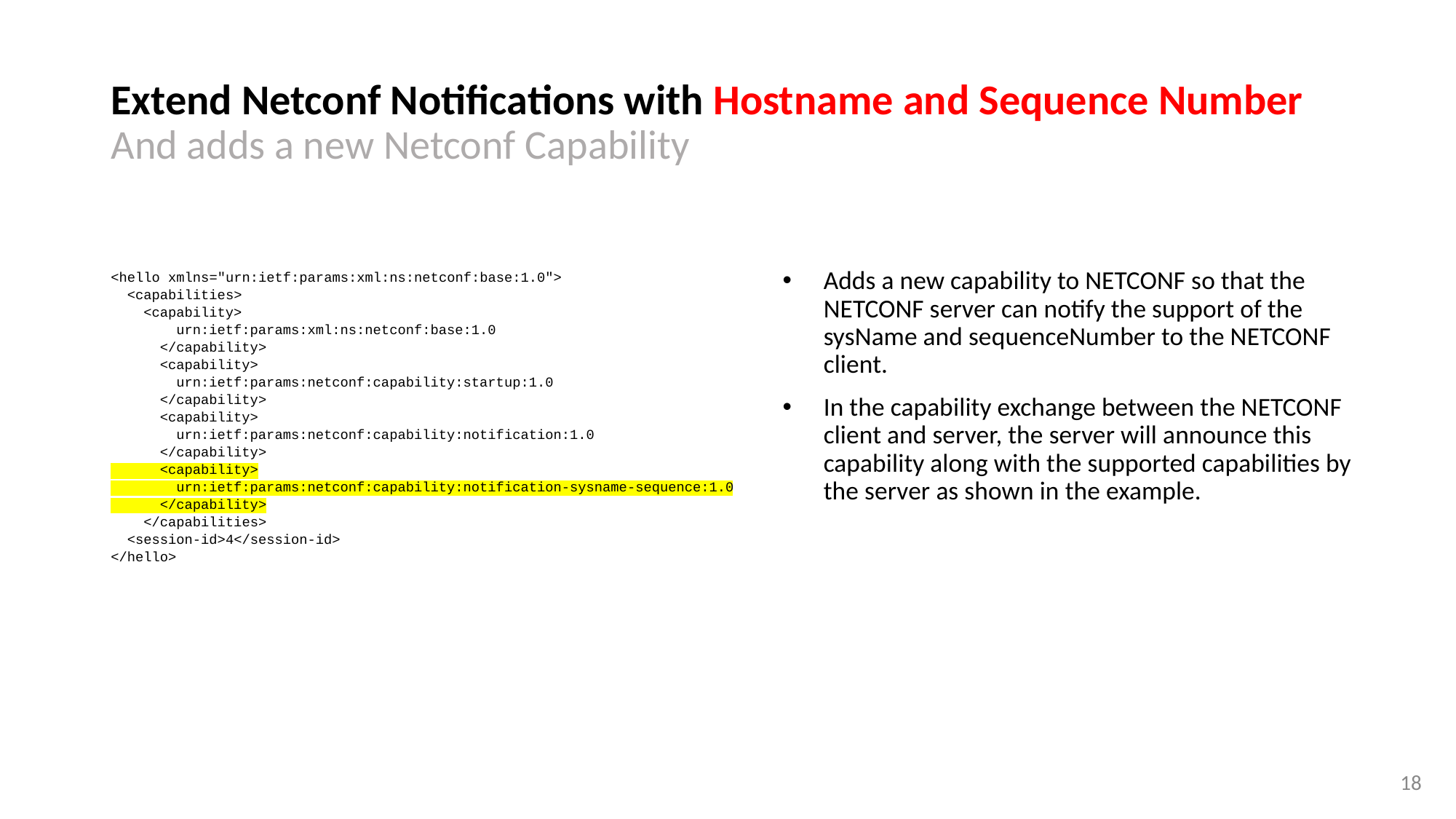

# Extend Netconf Notifications with Hostname and Sequence Number And adds a new Netconf Capability
Adds a new capability to NETCONF so that the NETCONF server can notify the support of the sysName and sequenceNumber to the NETCONF client.
In the capability exchange between the NETCONF client and server, the server will announce this capability along with the supported capabilities by the server as shown in the example.
<hello xmlns="urn:ietf:params:xml:ns:netconf:base:1.0">
  <capabilities>
    <capability>
        urn:ietf:params:xml:ns:netconf:base:1.0
      </capability>
      <capability>
        urn:ietf:params:netconf:capability:startup:1.0
      </capability>
      <capability>
        urn:ietf:params:netconf:capability:notification:1.0
      </capability>
      <capability>
        urn:ietf:params:netconf:capability:notification-sysname-sequence:1.0
      </capability>
    </capabilities>
  <session-id>4</session-id>
</hello>
18